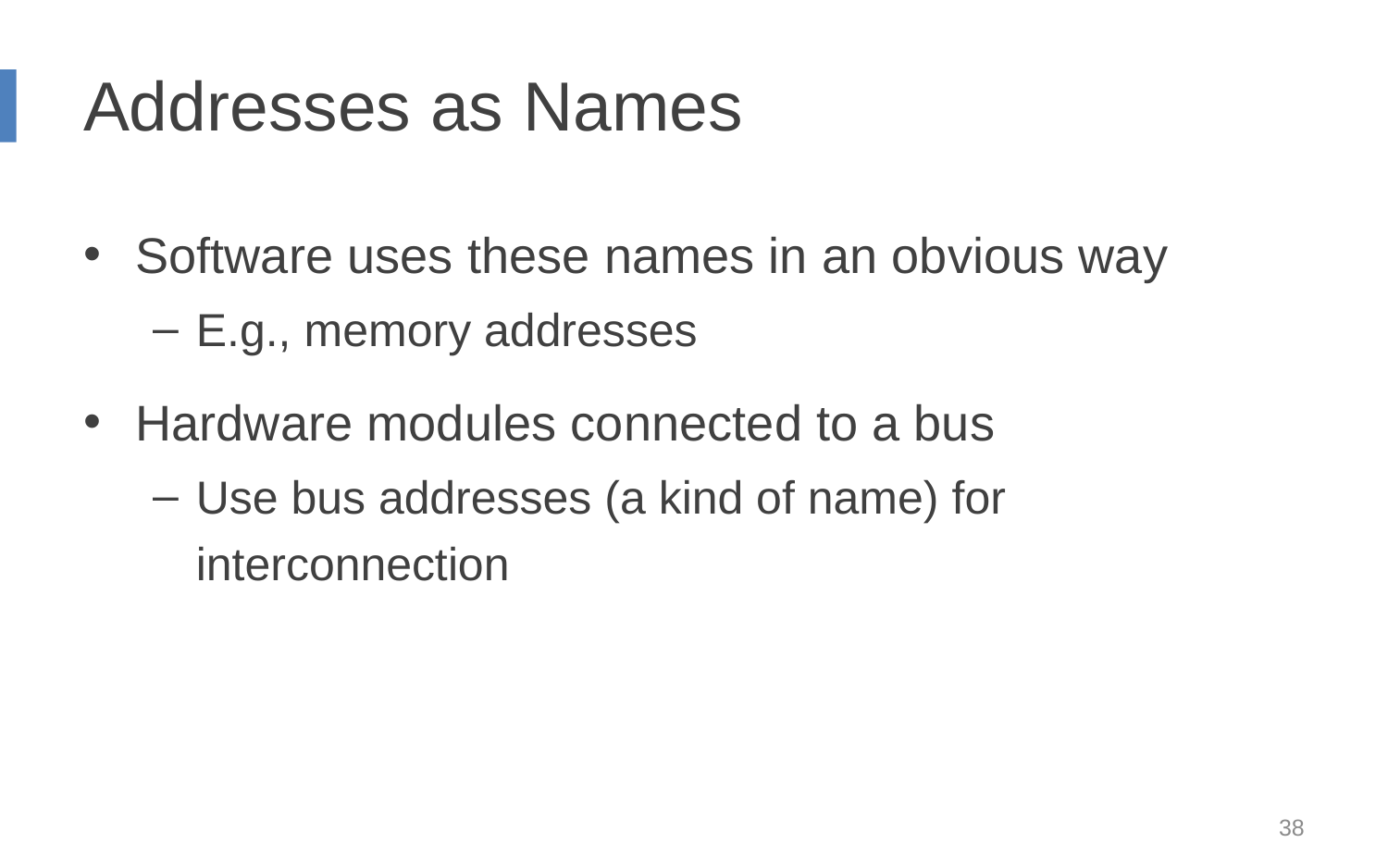

# Addresses as Names
Software uses these names in an obvious way
E.g., memory addresses
Hardware modules connected to a bus
Use bus addresses (a kind of name) for interconnection
38